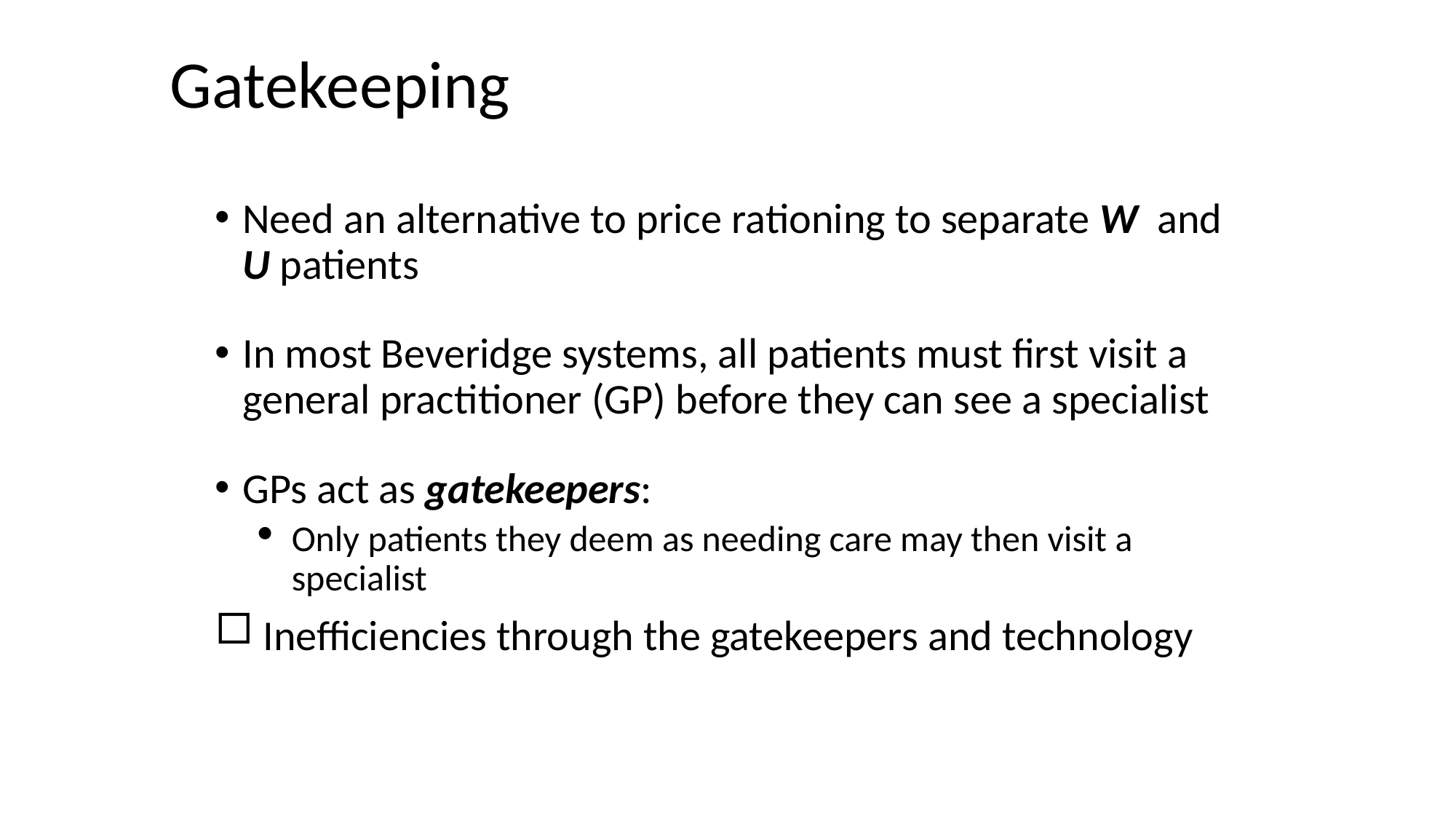

# Gatekeeping
Need an alternative to price rationing to separate W  and U patients

In most Beveridge systems, all patients must first visit a general practitioner (GP) before they can see a specialist

GPs act as gatekeepers:
Only patients they deem as needing care may then visit a specialist
 Inefficiencies through the gatekeepers and technology